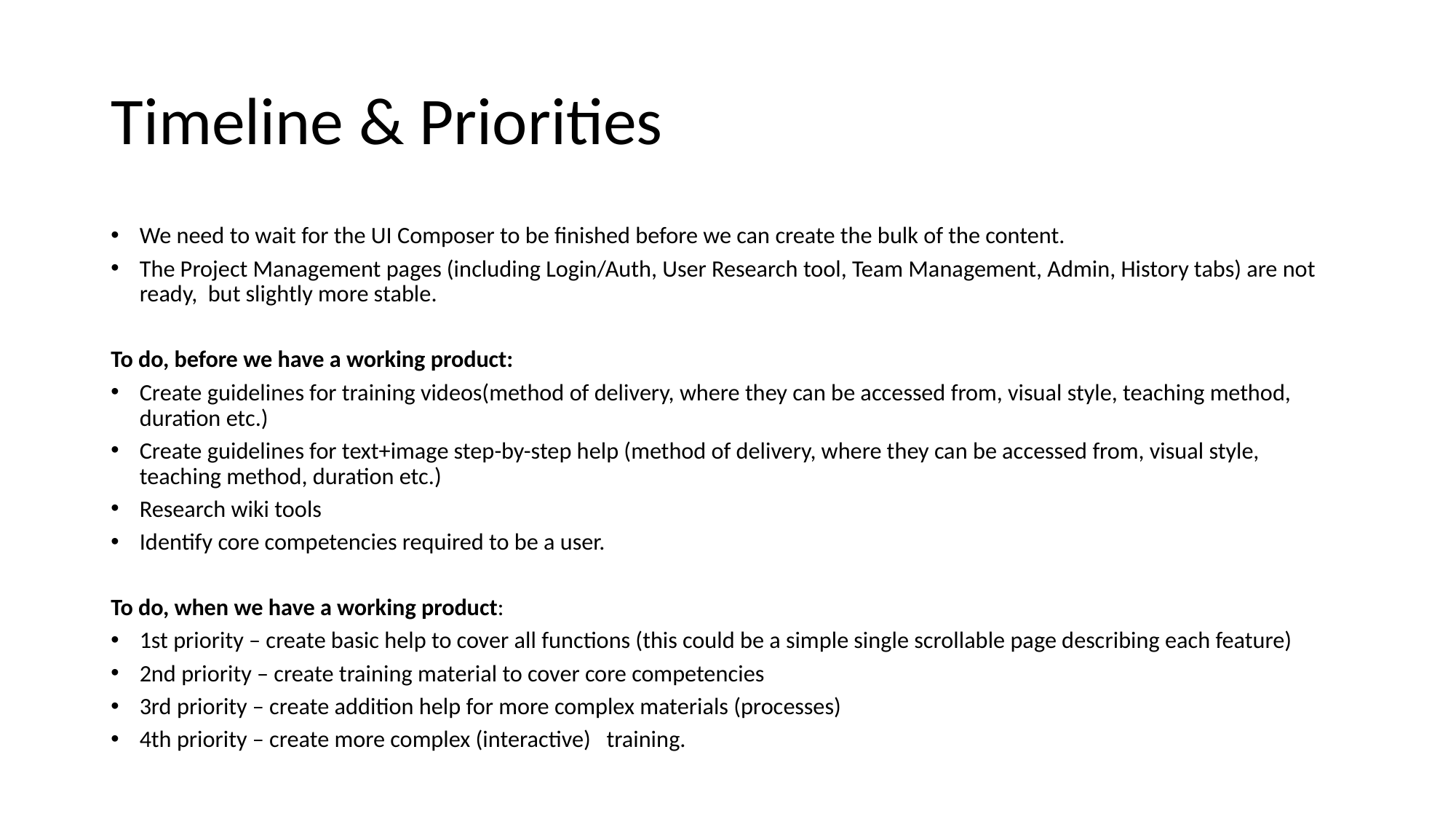

# Timeline & Priorities
We need to wait for the UI Composer to be finished before we can create the bulk of the content.
The Project Management pages (including Login/Auth, User Research tool, Team Management, Admin, History tabs) are not ready,  but slightly more stable.

To do, before we have a working product:
Create guidelines for training videos(method of delivery, where they can be accessed from, visual style, teaching method, duration etc.)
Create guidelines for text+image step-by-step help (method of delivery, where they can be accessed from, visual style, teaching method, duration etc.)
Research wiki tools
Identify core competencies required to be a user.

To do, when we have a working product:
1st priority – create basic help to cover all functions (this could be a simple single scrollable page describing each feature)
2nd priority – create training material to cover core competencies
3rd priority – create addition help for more complex materials (processes)
4th priority – create more complex (interactive)   training.